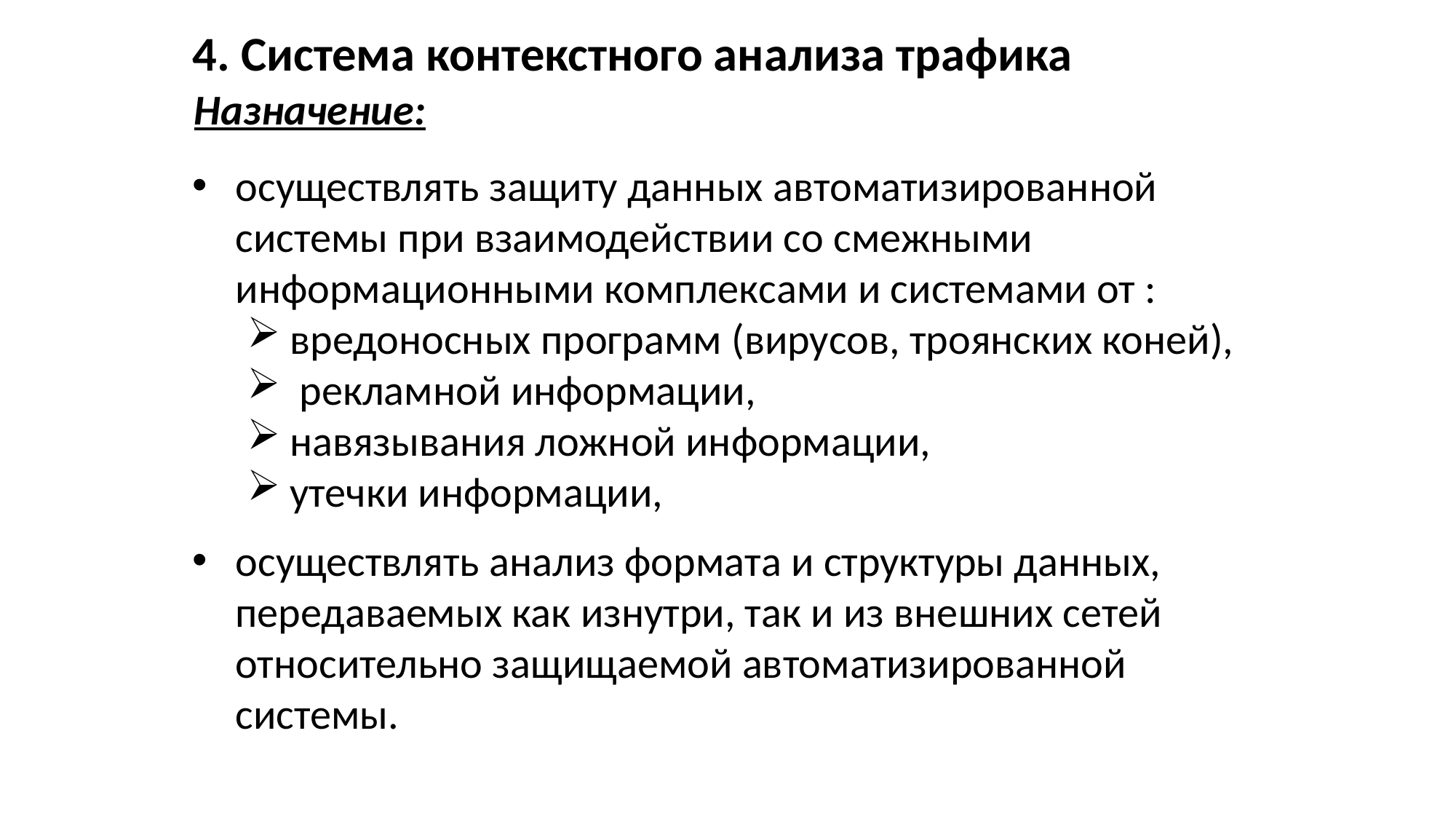

4. Система контекстного анализа трафика
Назначение:

осуществлять защиту данных автоматизированной системы при взаимодействии со смежными информационными комплексами и системами от :
вредоносных программ (вирусов, троянских коней),
 рекламной информации,
навязывания ложной информации,
утечки информации,
осуществлять анализ формата и структуры данных, передаваемых как изнутри, так и из внешних сетей относительно защищаемой автоматизированной системы.